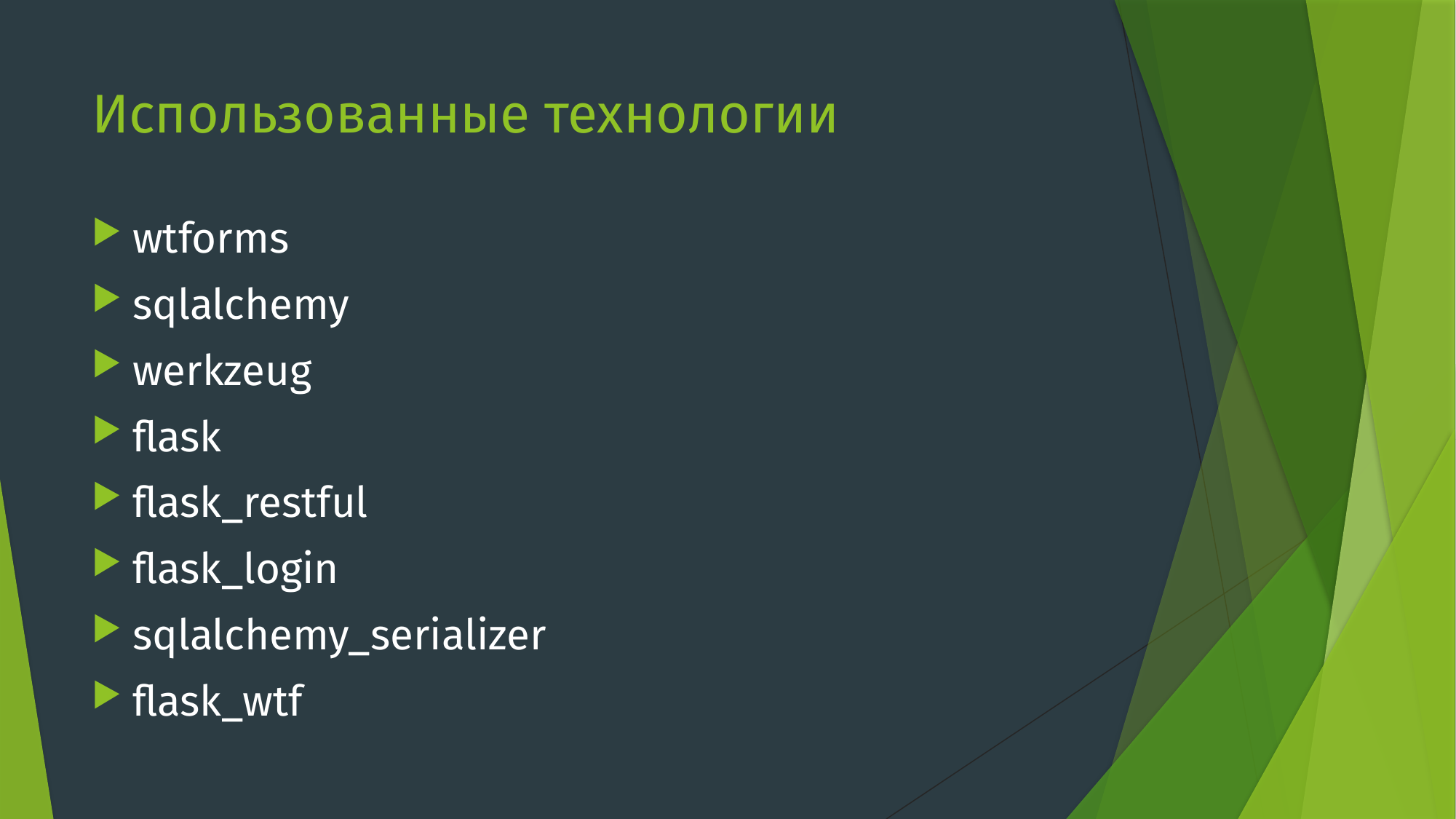

# Использованные технологии
wtforms
sqlalchemy
werkzeug
flask
flask_restful
flask_login
sqlalchemy_serializer
flask_wtf